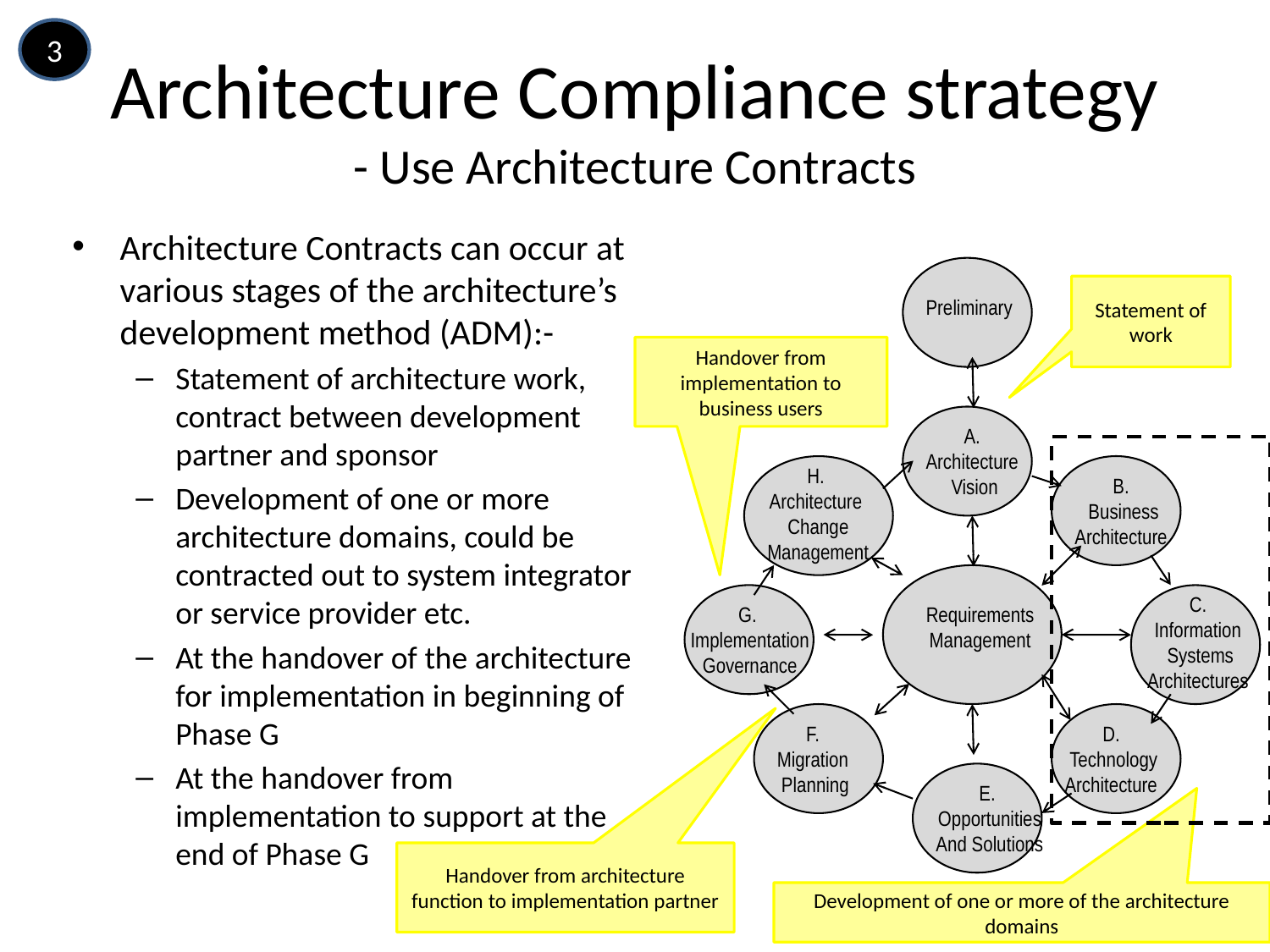

3
# Architecture Compliance strategy - Use Architecture Contracts
Architecture Contracts can occur at various stages of the architecture’s development method (ADM):-
Statement of architecture work, contract between development partner and sponsor
Development of one or more architecture domains, could be contracted out to system integrator or service provider etc.
At the handover of the architecture for implementation in beginning of Phase G
At the handover from implementation to support at the end of Phase G

Statement of work
Preliminary
Handover from implementation to business users

A.
Architecture
Vision

H.
Architecture
Change
Management

B.
Business
Architecture

C.
Information
Systems
Architectures
G.
Implementation
Governance
Requirements
Management

F.
Migration
Planning
D.
Technology
Architecture

E.
Opportunities
And Solutions
Handover from architecture function to implementation partner
Development of one or more of the architecture domains